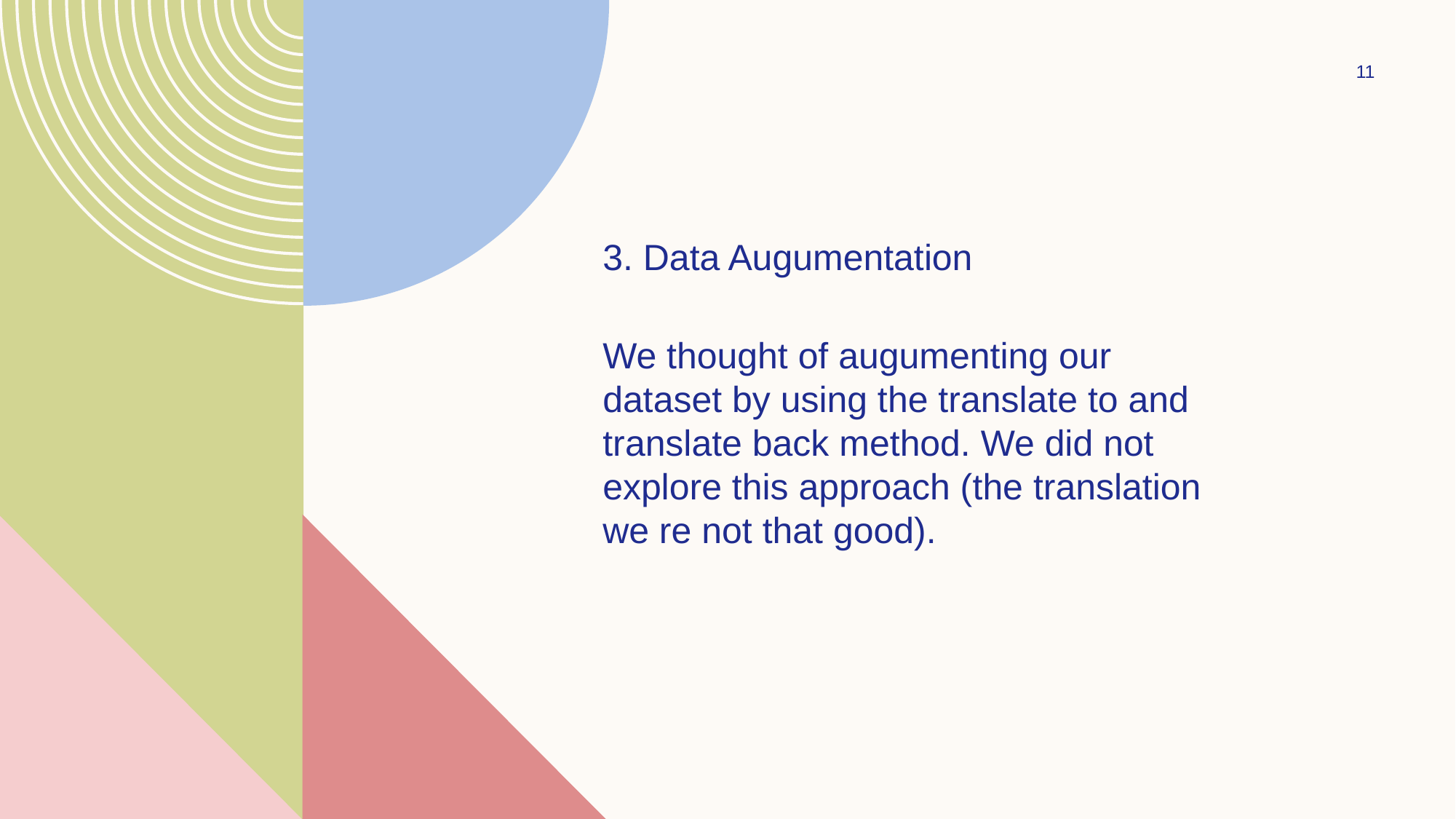

11
3. Data Augumentation

We thought of augumenting our dataset by using the translate to and translate back method. We did not explore this approach (the translation we re not that good).